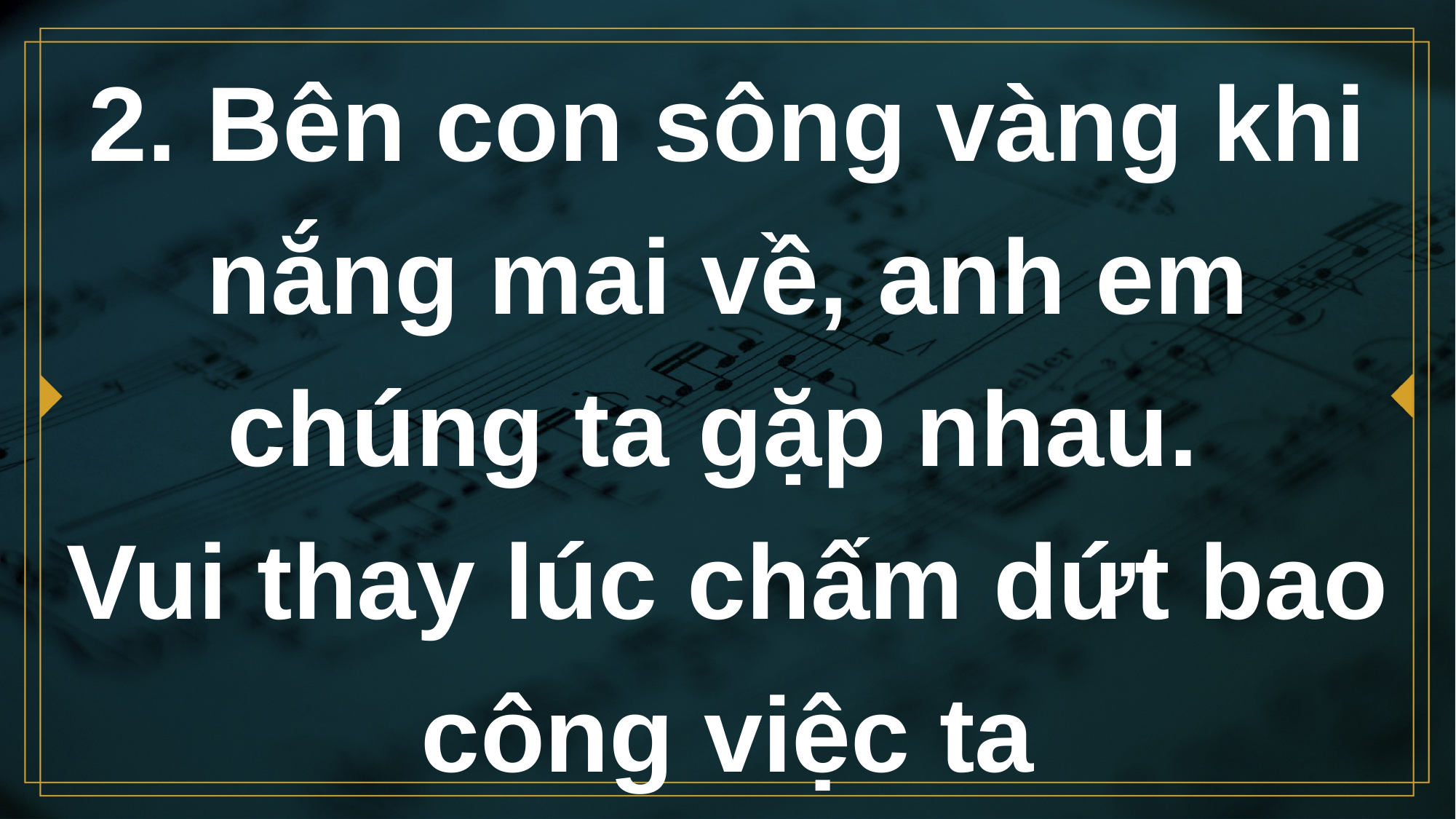

# 2. Bên con sông vàng khi nắng mai về, anh em chúng ta gặp nhau. Vui thay lúc chấm dứt bao công việc ta